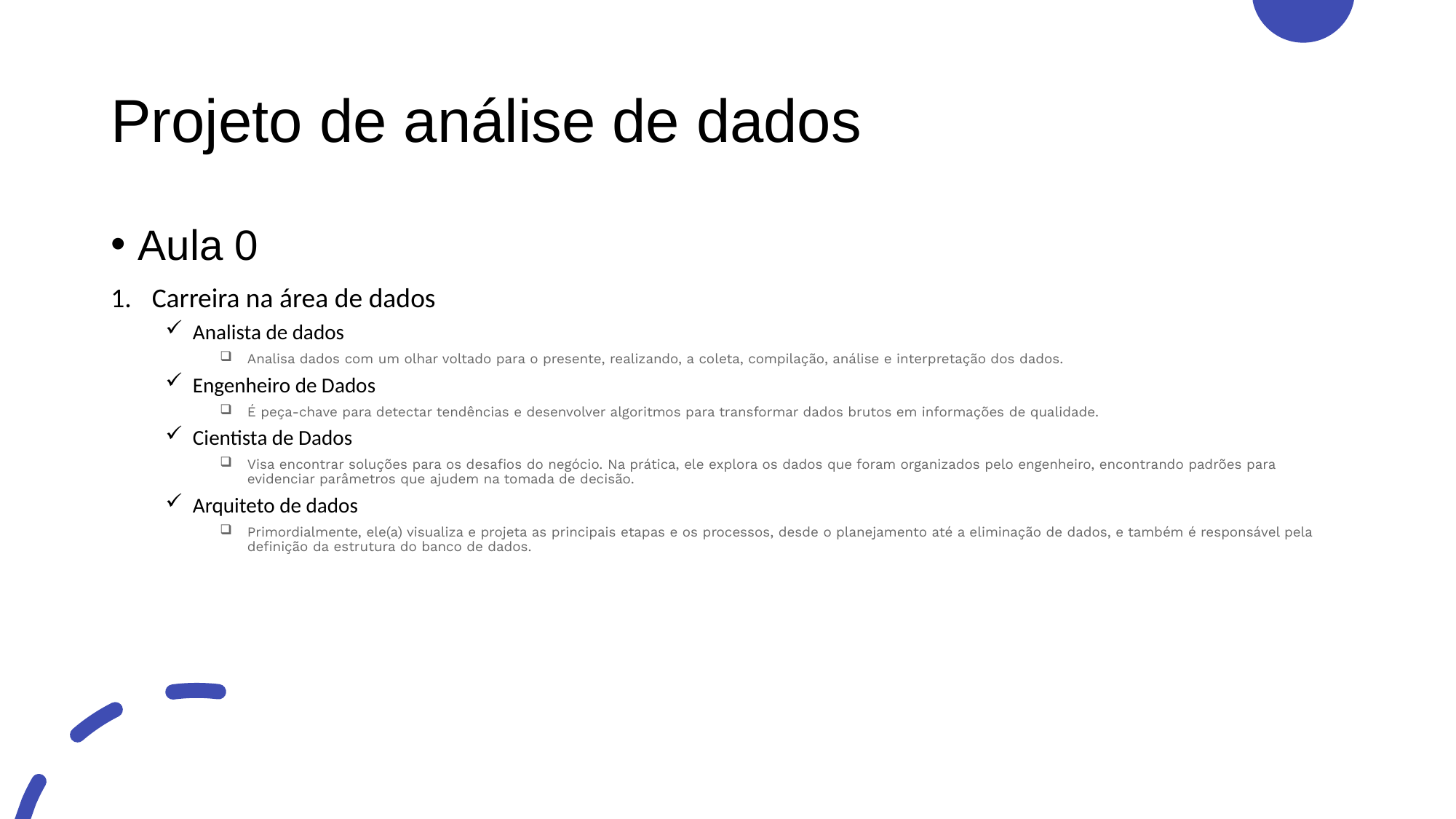

# Projeto de análise de dados
Aula 0
Carreira na área de dados
Analista de dados
Analisa dados com um olhar voltado para o presente, realizando, a coleta, compilação, análise e interpretação dos dados.
Engenheiro de Dados
É peça-chave para detectar tendências e desenvolver algoritmos para transformar dados brutos em informações de qualidade.
Cientista de Dados
Visa encontrar soluções para os desafios do negócio. Na prática, ele explora os dados que foram organizados pelo engenheiro, encontrando padrões para evidenciar parâmetros que ajudem na tomada de decisão.
Arquiteto de dados
Primordialmente, ele(a) visualiza e projeta as principais etapas e os processos, desde o planejamento até a eliminação de dados, e também é responsável pela definição da estrutura do banco de dados.